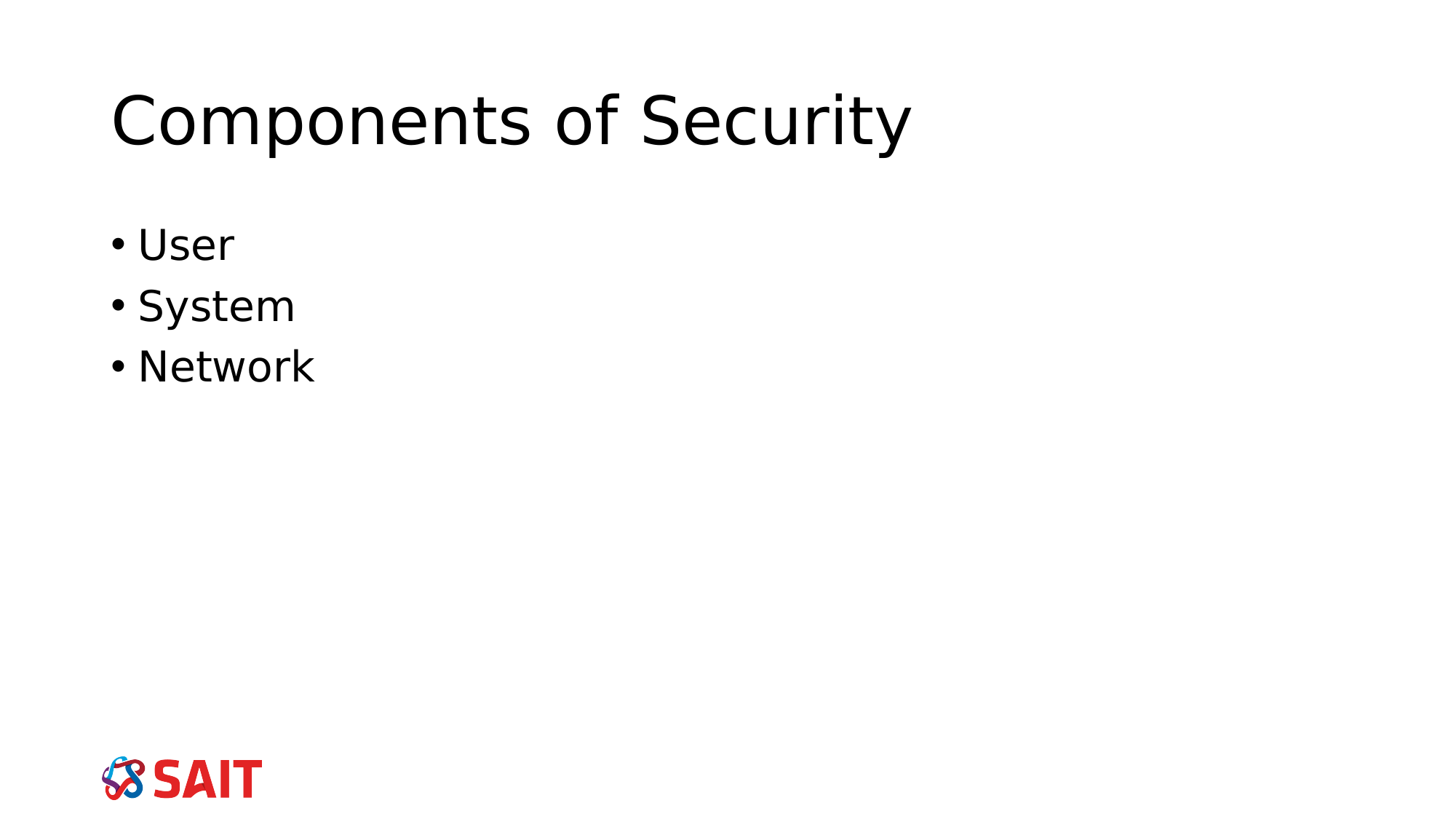

# Components of Security
User
System
Network